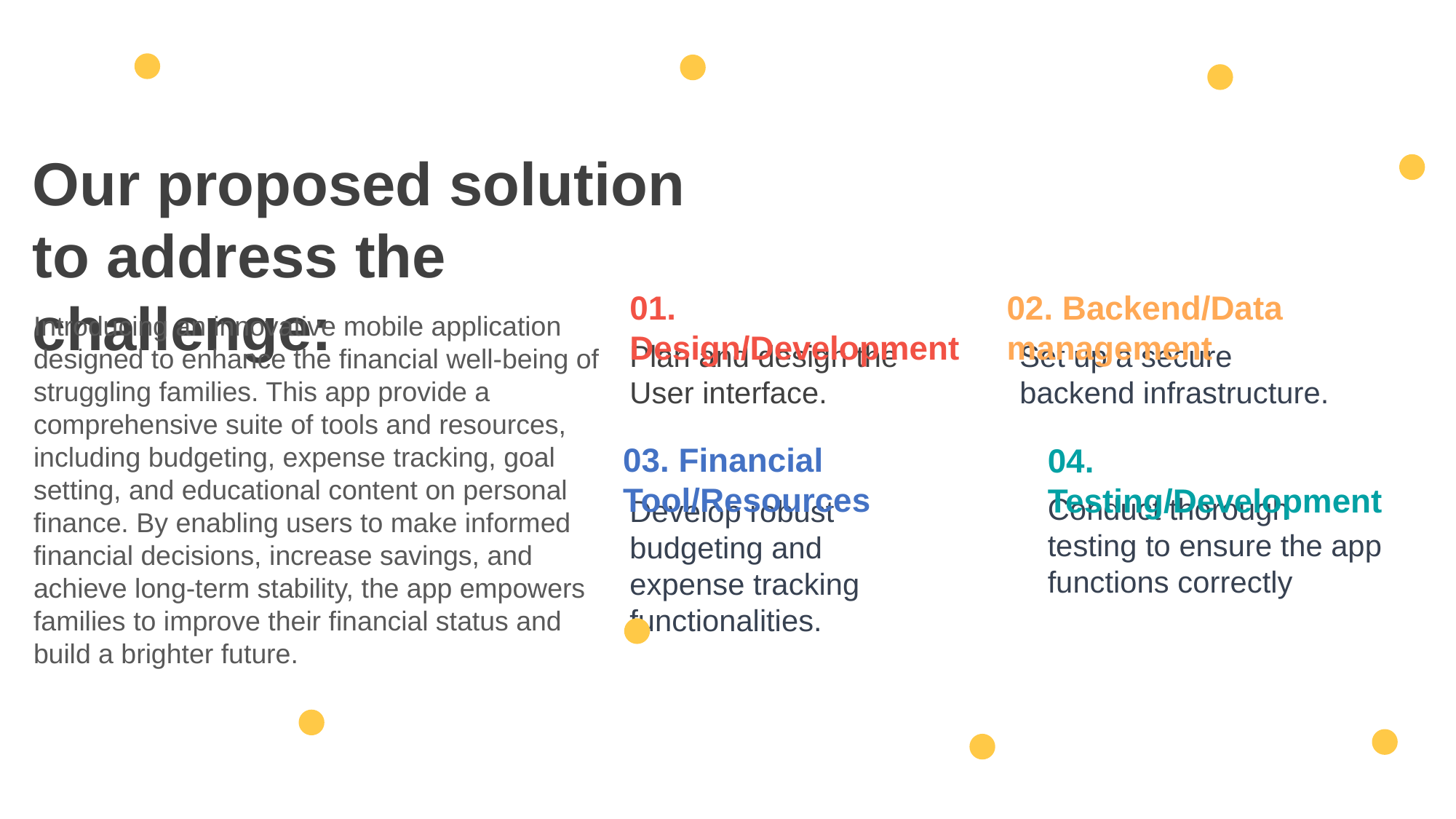

Our proposed solution to address the challenge:

02. Backend/Data management
Set up a secure backend infrastructure.
01. Design/Development
Plan and design the User interface.
Introducing an innovative mobile application designed to enhance the financial well-being of struggling families. This app provide a comprehensive suite of tools and resources, including budgeting, expense tracking, goal setting, and educational content on personal finance. By enabling users to make informed financial decisions, increase savings, and achieve long-term stability, the app empowers families to improve their financial status and build a brighter future.
03. Financial Tool/Resources
Develop robust budgeting and expense tracking functionalities.
04. Testing/Development
Conduct thorough testing to ensure the app functions correctly